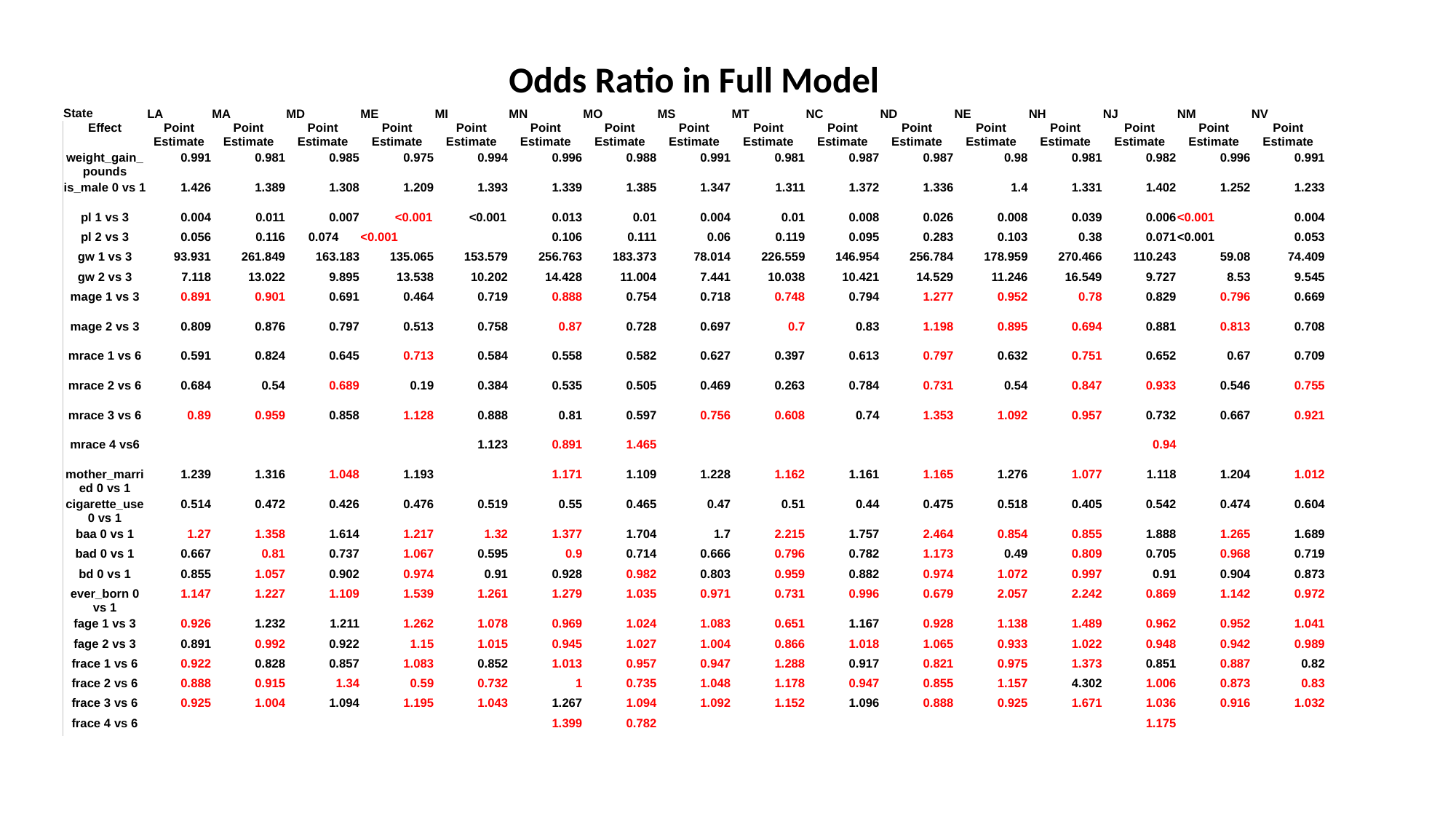

Odds Ratio in Full Model
| State | LA | MA | MD | ME | MI | MN | MO | MS | MT | NC | ND | NE | NH | NJ | NM | NV |
| --- | --- | --- | --- | --- | --- | --- | --- | --- | --- | --- | --- | --- | --- | --- | --- | --- |
| Effect | Point Estimate | Point Estimate | Point Estimate | Point Estimate | Point Estimate | Point Estimate | Point Estimate | Point Estimate | Point Estimate | Point Estimate | Point Estimate | Point Estimate | Point Estimate | Point Estimate | Point Estimate | Point Estimate |
| weight\_gain\_pounds | 0.991 | 0.981 | 0.985 | 0.975 | 0.994 | 0.996 | 0.988 | 0.991 | 0.981 | 0.987 | 0.987 | 0.98 | 0.981 | 0.982 | 0.996 | 0.991 |
| is\_male 0 vs 1 | 1.426 | 1.389 | 1.308 | 1.209 | 1.393 | 1.339 | 1.385 | 1.347 | 1.311 | 1.372 | 1.336 | 1.4 | 1.331 | 1.402 | 1.252 | 1.233 |
| pl 1 vs 3 | 0.004 | 0.011 | 0.007 | <0.001 | <0.001 | 0.013 | 0.01 | 0.004 | 0.01 | 0.008 | 0.026 | 0.008 | 0.039 | 0.006 | <0.001 | 0.004 |
| pl 2 vs 3 | 0.056 | 0.116 | 0.074 | <0.001 |  | 0.106 | 0.111 | 0.06 | 0.119 | 0.095 | 0.283 | 0.103 | 0.38 | 0.071 | <0.001 | 0.053 |
| gw 1 vs 3 | 93.931 | 261.849 | 163.183 | 135.065 | 153.579 | 256.763 | 183.373 | 78.014 | 226.559 | 146.954 | 256.784 | 178.959 | 270.466 | 110.243 | 59.08 | 74.409 |
| gw 2 vs 3 | 7.118 | 13.022 | 9.895 | 13.538 | 10.202 | 14.428 | 11.004 | 7.441 | 10.038 | 10.421 | 14.529 | 11.246 | 16.549 | 9.727 | 8.53 | 9.545 |
| mage 1 vs 3 | 0.891 | 0.901 | 0.691 | 0.464 | 0.719 | 0.888 | 0.754 | 0.718 | 0.748 | 0.794 | 1.277 | 0.952 | 0.78 | 0.829 | 0.796 | 0.669 |
| mage 2 vs 3 | 0.809 | 0.876 | 0.797 | 0.513 | 0.758 | 0.87 | 0.728 | 0.697 | 0.7 | 0.83 | 1.198 | 0.895 | 0.694 | 0.881 | 0.813 | 0.708 |
| mrace 1 vs 6 | 0.591 | 0.824 | 0.645 | 0.713 | 0.584 | 0.558 | 0.582 | 0.627 | 0.397 | 0.613 | 0.797 | 0.632 | 0.751 | 0.652 | 0.67 | 0.709 |
| mrace 2 vs 6 | 0.684 | 0.54 | 0.689 | 0.19 | 0.384 | 0.535 | 0.505 | 0.469 | 0.263 | 0.784 | 0.731 | 0.54 | 0.847 | 0.933 | 0.546 | 0.755 |
| mrace 3 vs 6 | 0.89 | 0.959 | 0.858 | 1.128 | 0.888 | 0.81 | 0.597 | 0.756 | 0.608 | 0.74 | 1.353 | 1.092 | 0.957 | 0.732 | 0.667 | 0.921 |
| mrace 4 vs6 |  |  |  |  | 1.123 | 0.891 | 1.465 |  |  |  |  |  |  | 0.94 |  |  |
| mother\_married 0 vs 1 | 1.239 | 1.316 | 1.048 | 1.193 |  | 1.171 | 1.109 | 1.228 | 1.162 | 1.161 | 1.165 | 1.276 | 1.077 | 1.118 | 1.204 | 1.012 |
| cigarette\_use 0 vs 1 | 0.514 | 0.472 | 0.426 | 0.476 | 0.519 | 0.55 | 0.465 | 0.47 | 0.51 | 0.44 | 0.475 | 0.518 | 0.405 | 0.542 | 0.474 | 0.604 |
| baa 0 vs 1 | 1.27 | 1.358 | 1.614 | 1.217 | 1.32 | 1.377 | 1.704 | 1.7 | 2.215 | 1.757 | 2.464 | 0.854 | 0.855 | 1.888 | 1.265 | 1.689 |
| bad 0 vs 1 | 0.667 | 0.81 | 0.737 | 1.067 | 0.595 | 0.9 | 0.714 | 0.666 | 0.796 | 0.782 | 1.173 | 0.49 | 0.809 | 0.705 | 0.968 | 0.719 |
| bd 0 vs 1 | 0.855 | 1.057 | 0.902 | 0.974 | 0.91 | 0.928 | 0.982 | 0.803 | 0.959 | 0.882 | 0.974 | 1.072 | 0.997 | 0.91 | 0.904 | 0.873 |
| ever\_born 0 vs 1 | 1.147 | 1.227 | 1.109 | 1.539 | 1.261 | 1.279 | 1.035 | 0.971 | 0.731 | 0.996 | 0.679 | 2.057 | 2.242 | 0.869 | 1.142 | 0.972 |
| fage 1 vs 3 | 0.926 | 1.232 | 1.211 | 1.262 | 1.078 | 0.969 | 1.024 | 1.083 | 0.651 | 1.167 | 0.928 | 1.138 | 1.489 | 0.962 | 0.952 | 1.041 |
| fage 2 vs 3 | 0.891 | 0.992 | 0.922 | 1.15 | 1.015 | 0.945 | 1.027 | 1.004 | 0.866 | 1.018 | 1.065 | 0.933 | 1.022 | 0.948 | 0.942 | 0.989 |
| frace 1 vs 6 | 0.922 | 0.828 | 0.857 | 1.083 | 0.852 | 1.013 | 0.957 | 0.947 | 1.288 | 0.917 | 0.821 | 0.975 | 1.373 | 0.851 | 0.887 | 0.82 |
| frace 2 vs 6 | 0.888 | 0.915 | 1.34 | 0.59 | 0.732 | 1 | 0.735 | 1.048 | 1.178 | 0.947 | 0.855 | 1.157 | 4.302 | 1.006 | 0.873 | 0.83 |
| frace 3 vs 6 | 0.925 | 1.004 | 1.094 | 1.195 | 1.043 | 1.267 | 1.094 | 1.092 | 1.152 | 1.096 | 0.888 | 0.925 | 1.671 | 1.036 | 0.916 | 1.032 |
| frace 4 vs 6 |  |  |  |  |  | 1.399 | 0.782 |  |  |  |  |  |  | 1.175 |  |  |